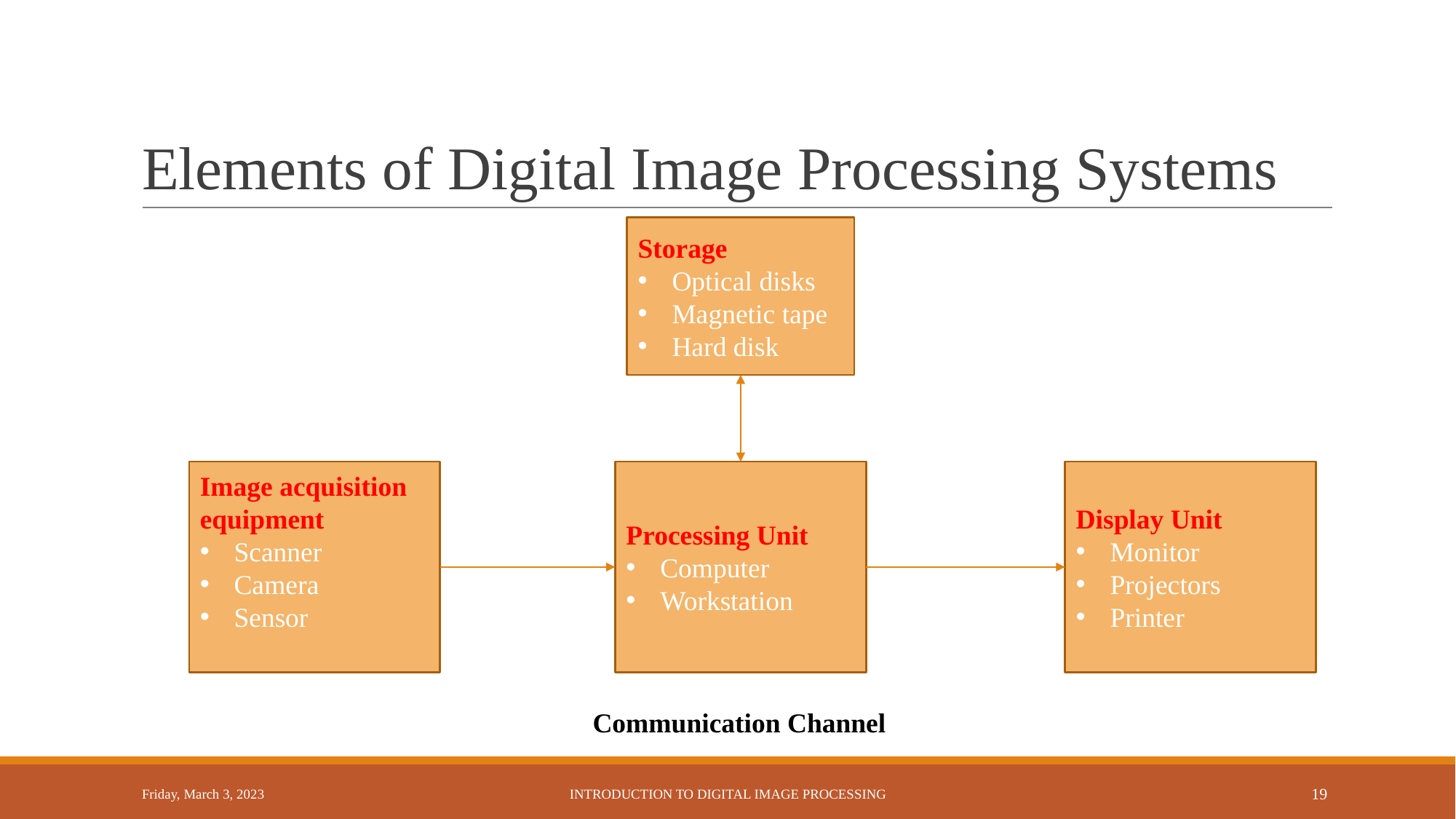

# Elements of Digital Image Processing Systems
Storage
Optical disks
Magnetic tape
Hard disk
Image acquisition equipment
Scanner
Camera
Sensor

Processing Unit
Computer
Workstation
Display Unit
Monitor
Projectors
Printer
Communication Channel
Friday, March 3, 2023
INTRODUCTION TO DIGITAL IMAGE PROCESSING
19